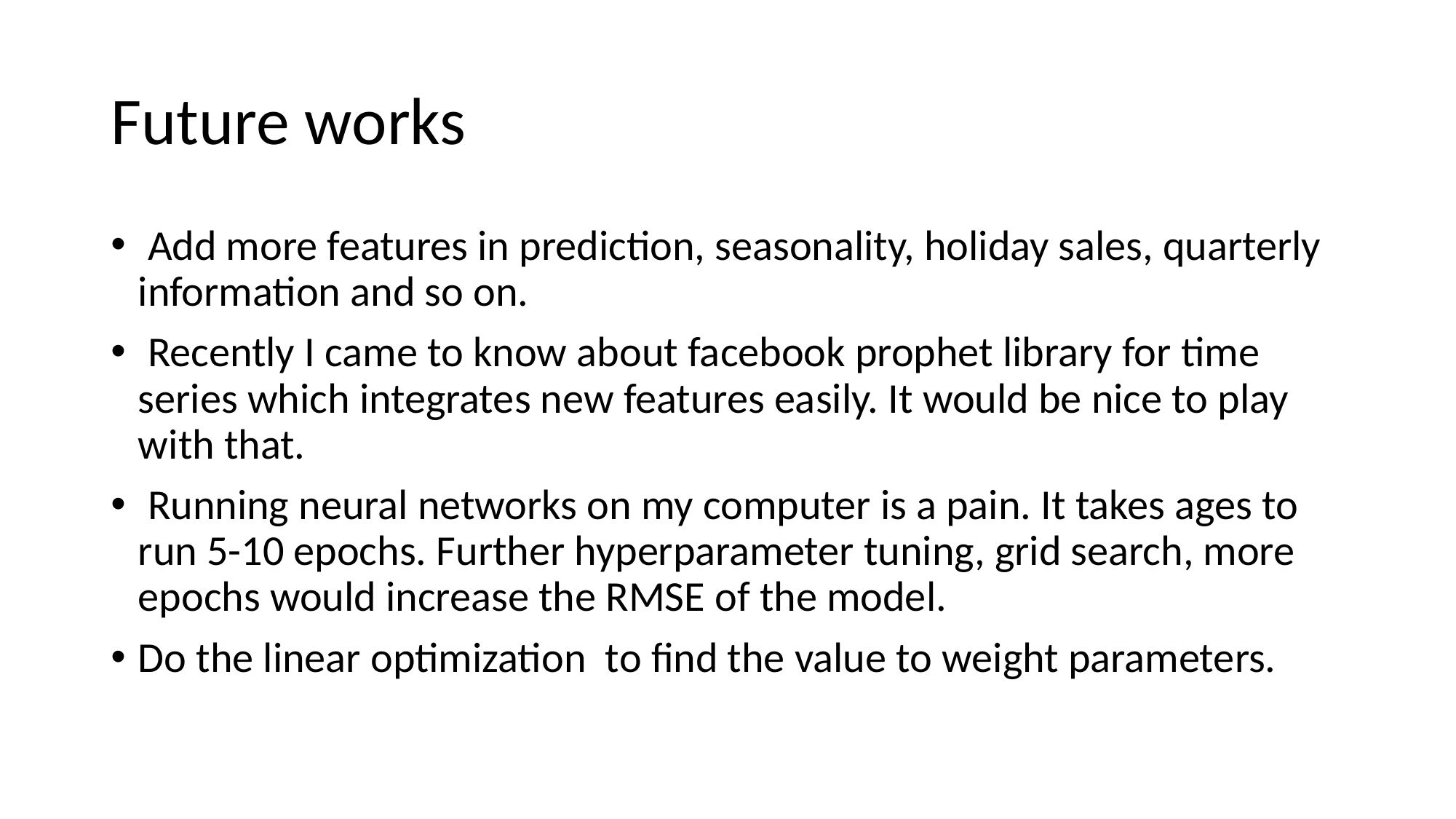

# Future works
 Add more features in prediction, seasonality, holiday sales, quarterly information and so on.
 Recently I came to know about facebook prophet library for time series which integrates new features easily. It would be nice to play with that.
 Running neural networks on my computer is a pain. It takes ages to run 5-10 epochs. Further hyperparameter tuning, grid search, more epochs would increase the RMSE of the model.
Do the linear optimization  to find the value to weight parameters.